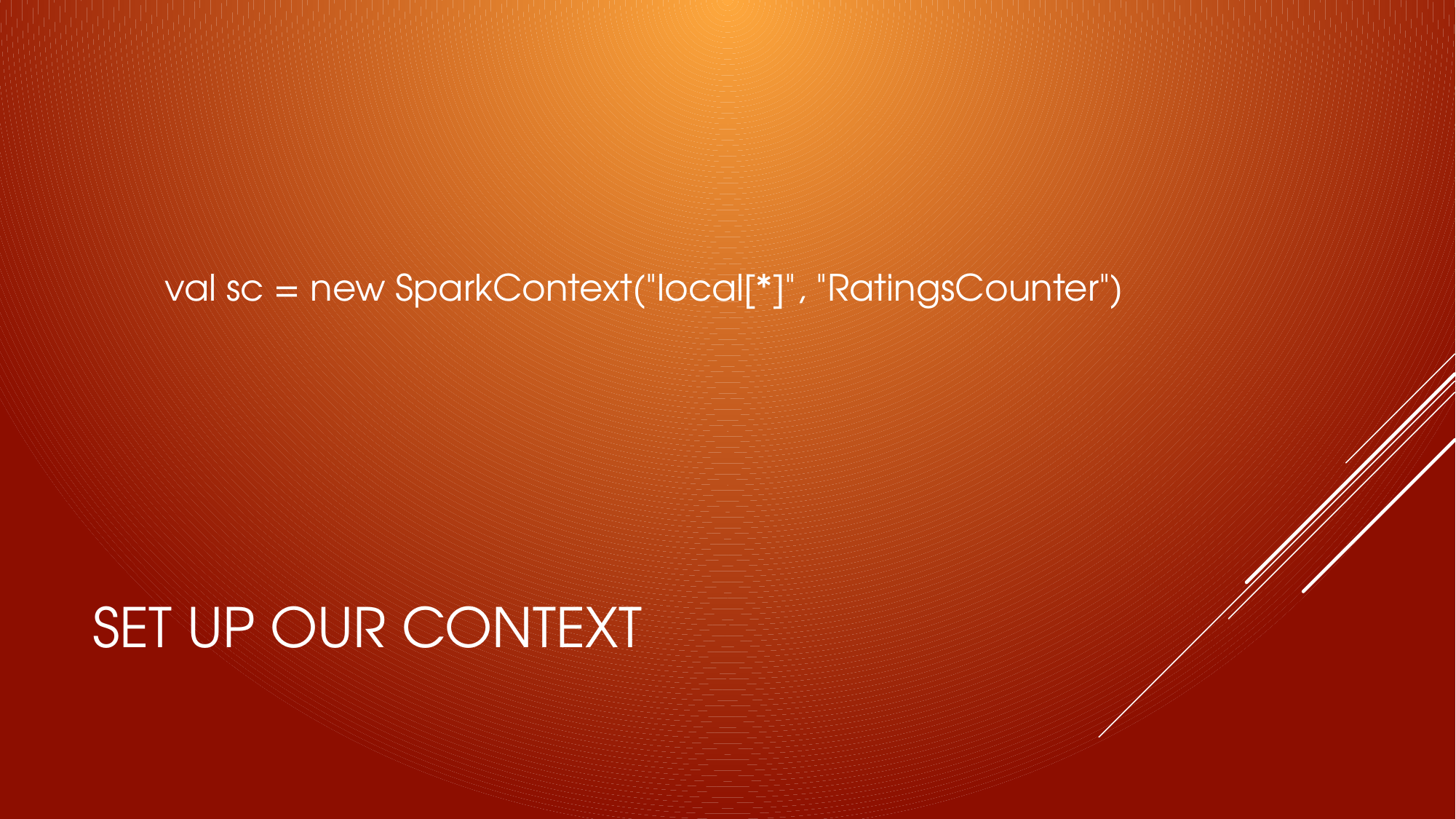

val sc = new SparkContext("local[*]", "RatingsCounter")
# Set up our context